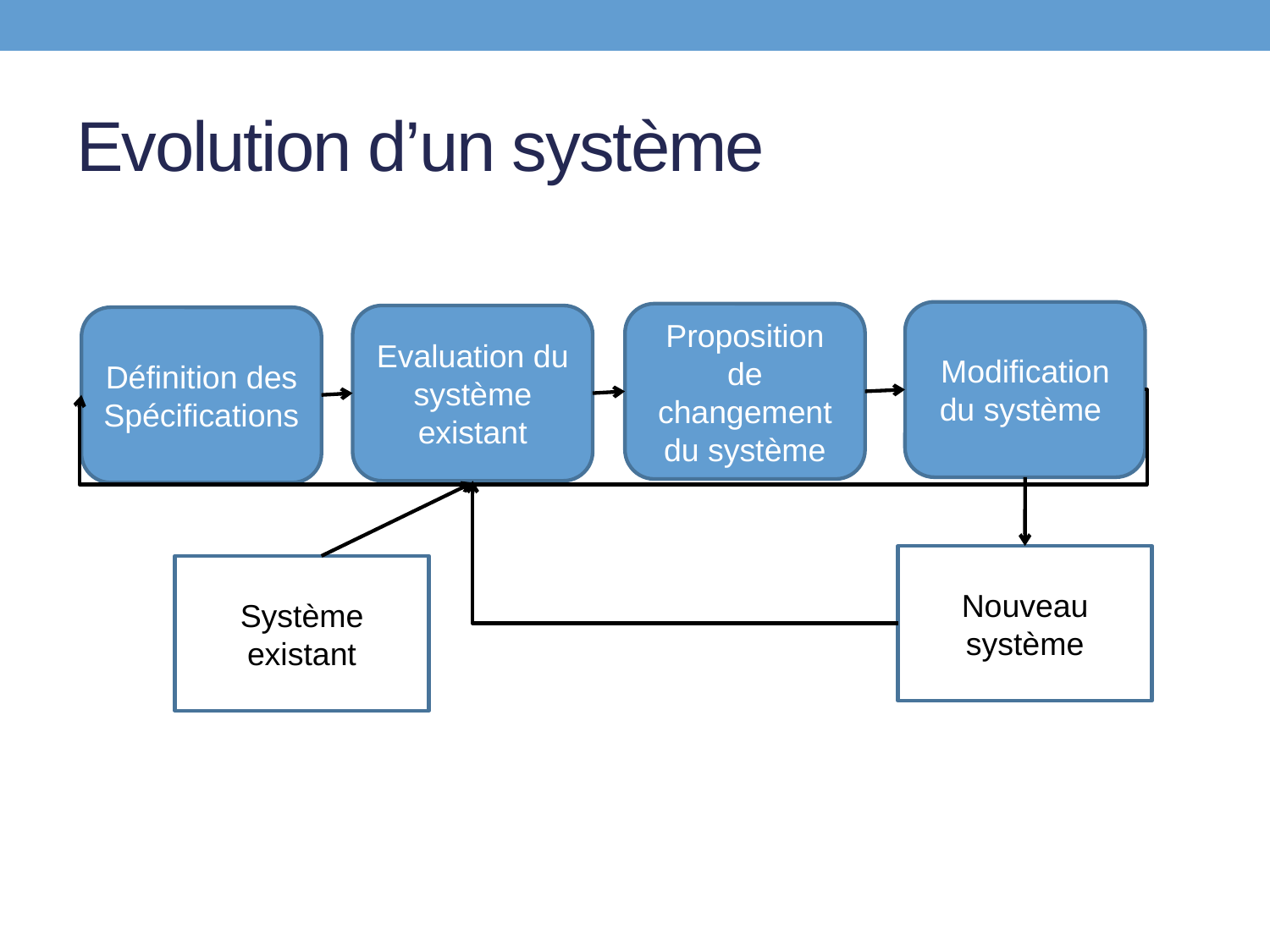

# Evolution d’un système
Modification du système
Proposition de changement du système
Evaluation du système existant
Définition des Spécifications
Nouveau système
Système existant